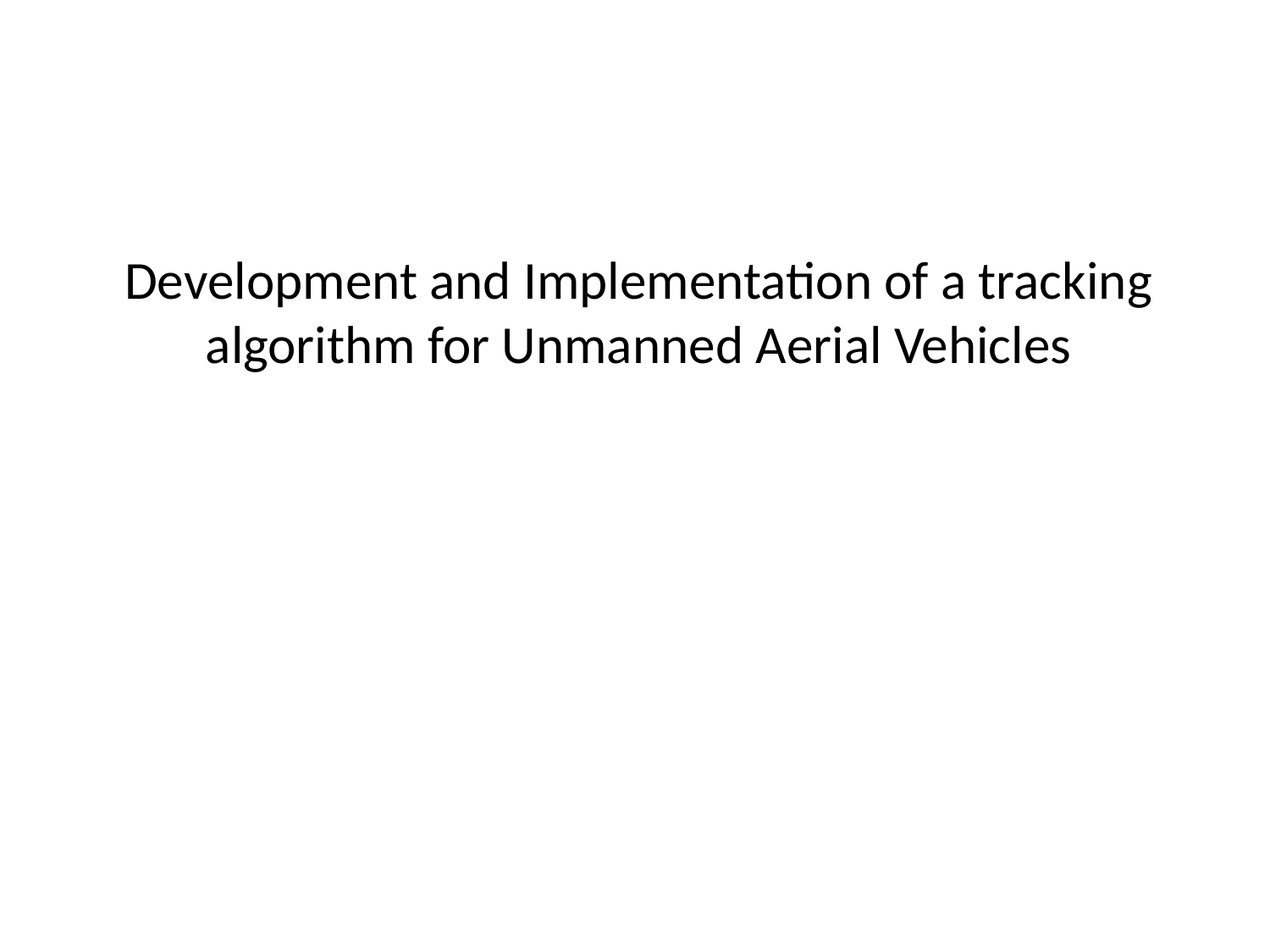

# Development and Implementation of a tracking algorithm for Unmanned Aerial Vehicles